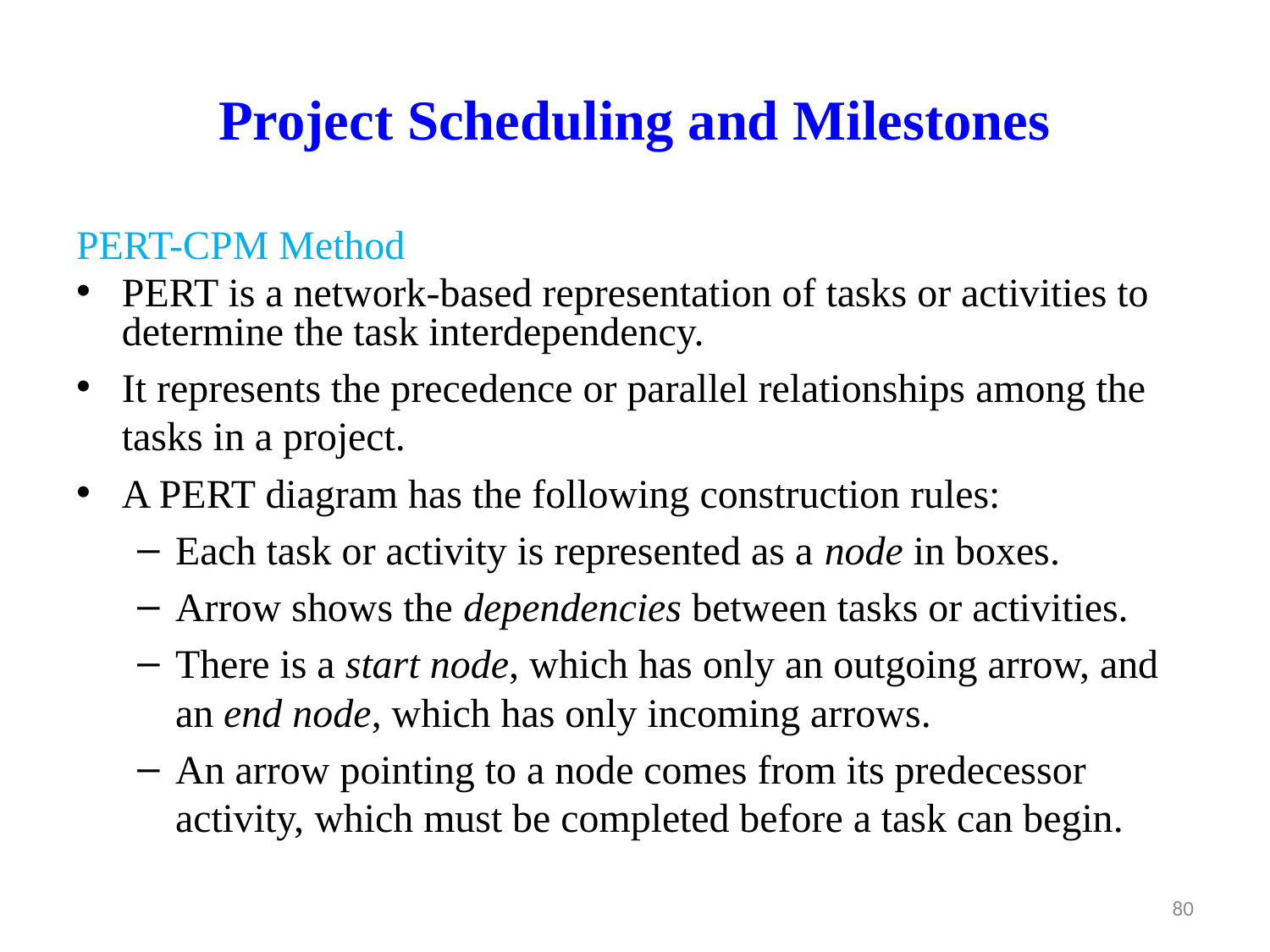

# Project Scheduling and Milestones
PERT-CPM Method
PERT is a network-based representation of tasks or activities to determine the task interdependency.
It represents the precedence or parallel relationships among the tasks in a project.
A PERT diagram has the following construction rules:
Each task or activity is represented as a node in boxes.
Arrow shows the dependencies between tasks or activities.
There is a start node, which has only an outgoing arrow, and an end node, which has only incoming arrows.
An arrow pointing to a node comes from its predecessor activity, which must be completed before a task can begin.
80